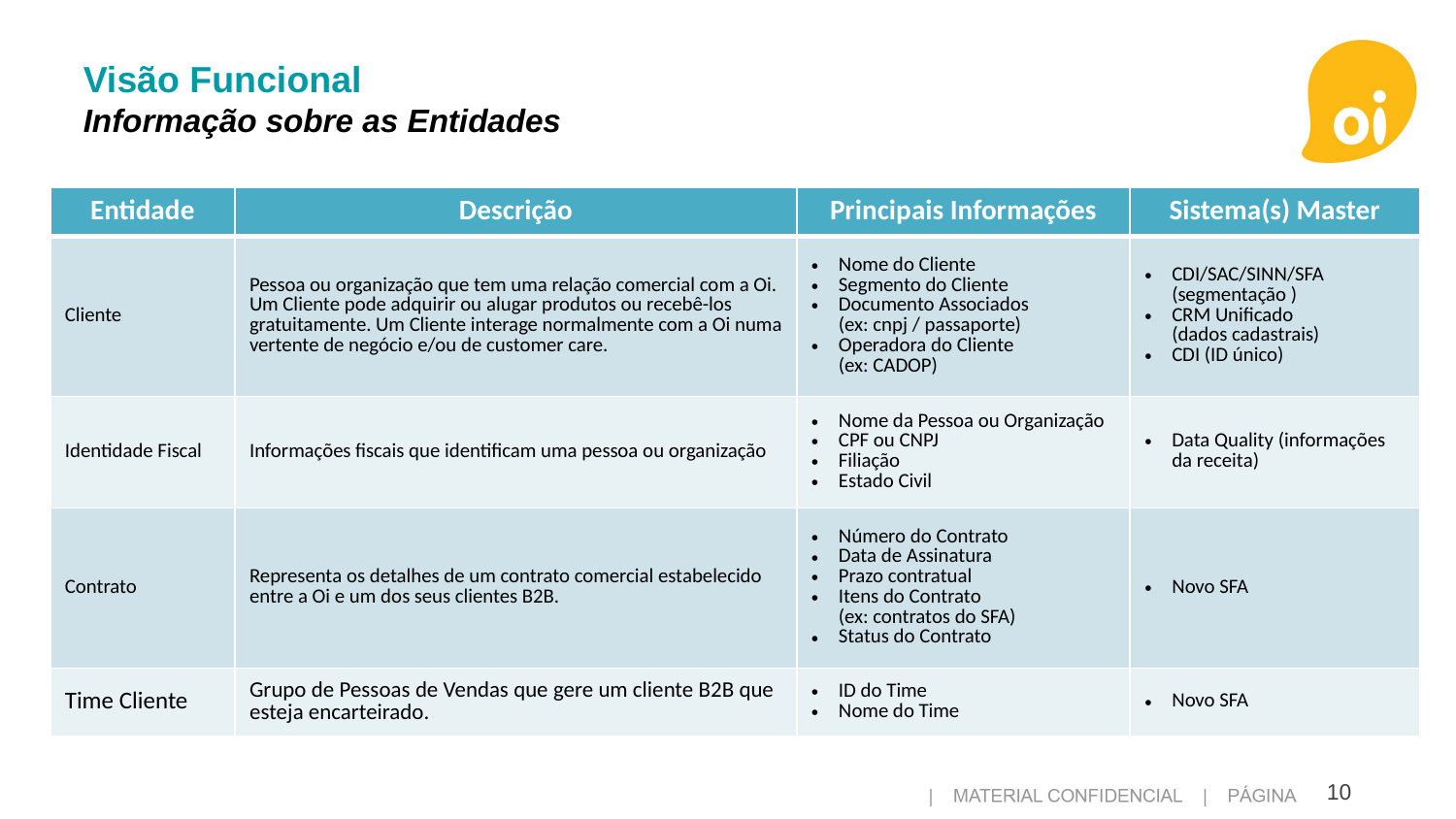

Visão Funcional
Informação sobre as Entidades
| Entidade | Descrição | Principais Informações | Sistema(s) Master |
| --- | --- | --- | --- |
| Cliente | Pessoa ou organização que tem uma relação comercial com a Oi. Um Cliente pode adquirir ou alugar produtos ou recebê-los gratuitamente. Um Cliente interage normalmente com a Oi numa vertente de negócio e/ou de customer care. | Nome do Cliente Segmento do Cliente Documento Associados (ex: cnpj / passaporte) Operadora do Cliente (ex: CADOP) | CDI/SAC/SINN/SFA (segmentação ) CRM Unificado (dados cadastrais) CDI (ID único) |
| Identidade Fiscal | Informações fiscais que identificam uma pessoa ou organização | Nome da Pessoa ou Organização CPF ou CNPJ Filiação Estado Civil | Data Quality (informações da receita) |
| Contrato | Representa os detalhes de um contrato comercial estabelecido entre a Oi e um dos seus clientes B2B. | Número do Contrato Data de Assinatura Prazo contratual Itens do Contrato (ex: contratos do SFA) Status do Contrato | Novo SFA |
| Time Cliente | Grupo de Pessoas de Vendas que gere um cliente B2B que esteja encarteirado. | ID do Time Nome do Time | Novo SFA |
10